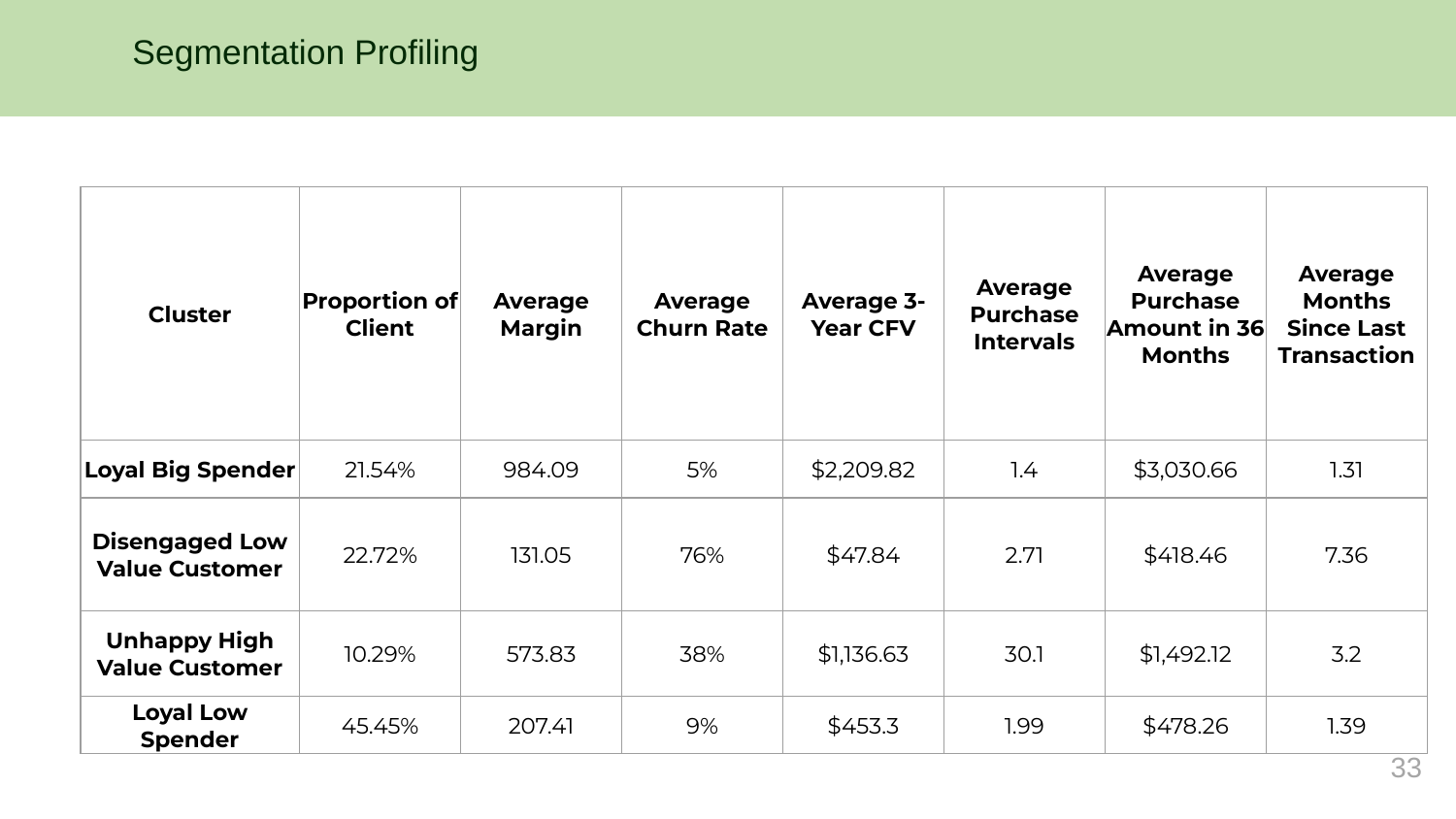

Segmentation Profiling
| Cluster | Proportion of Client | Average Margin | Average Churn Rate | Average 3-Year CFV | Average Purchase Intervals | Average Purchase Amount in 36 Months | Average Months Since Last Transaction |
| --- | --- | --- | --- | --- | --- | --- | --- |
| Loyal Big Spender | 21.54% | 984.09 | 5% | $2,209.82 | 1.4 | $3,030.66 | 1.31 |
| Disengaged Low Value Customer | 22.72% | 131.05 | 76% | $47.84 | 2.71 | $418.46 | 7.36 |
| Unhappy High Value Customer | 10.29% | 573.83 | 38% | $1,136.63 | 30.1 | $1,492.12 | 3.2 |
| Loyal Low Spender | 45.45% | 207.41 | 9% | $453.3 | 1.99 | $478.26 | 1.39 |
33